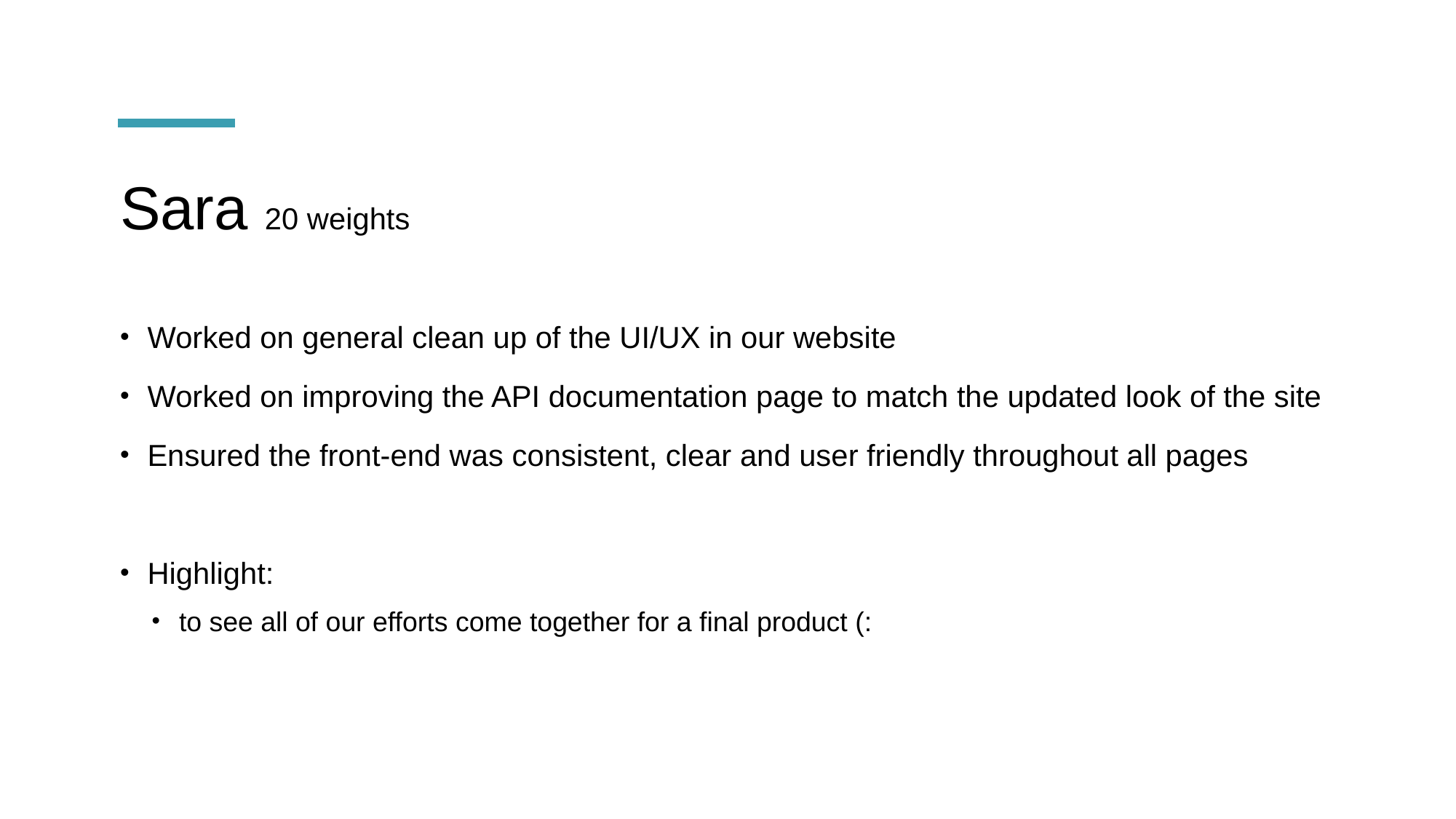

# Sara 20 weights
Worked on general clean up of the UI/UX in our website
Worked on improving the API documentation page to match the updated look of the site
Ensured the front-end was consistent, clear and user friendly throughout all pages

Highlight:
to see all of our efforts come together for a final product (: